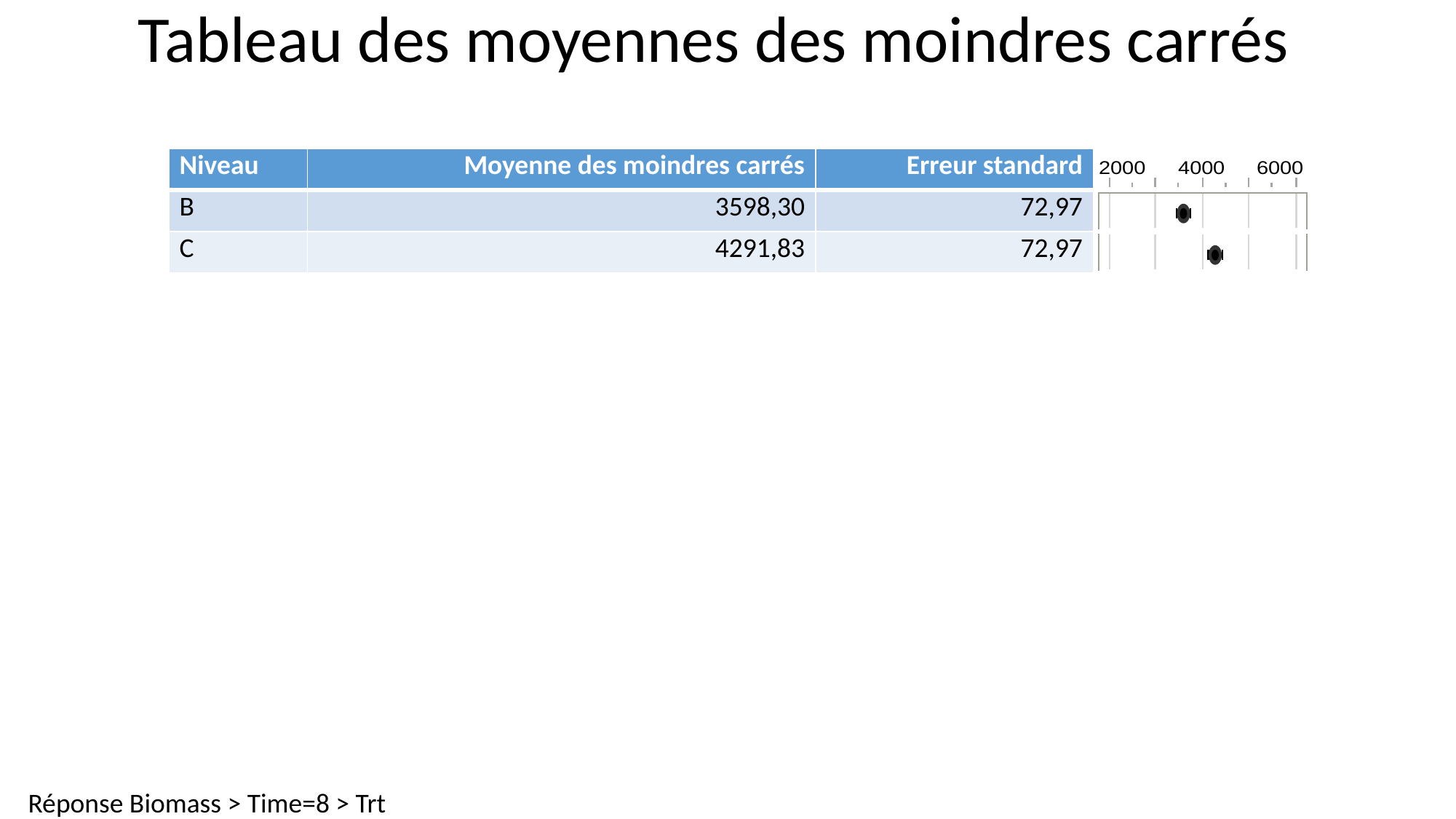

# Tableau des moyennes des moindres carrés
| Niveau | Moyenne des moindres carrés | Erreur standard |  |
| --- | --- | --- | --- |
| B | 3598,30 | 72,97 |  |
| C | 4291,83 | 72,97 |  |
Réponse Biomass > Time=8 > Trt